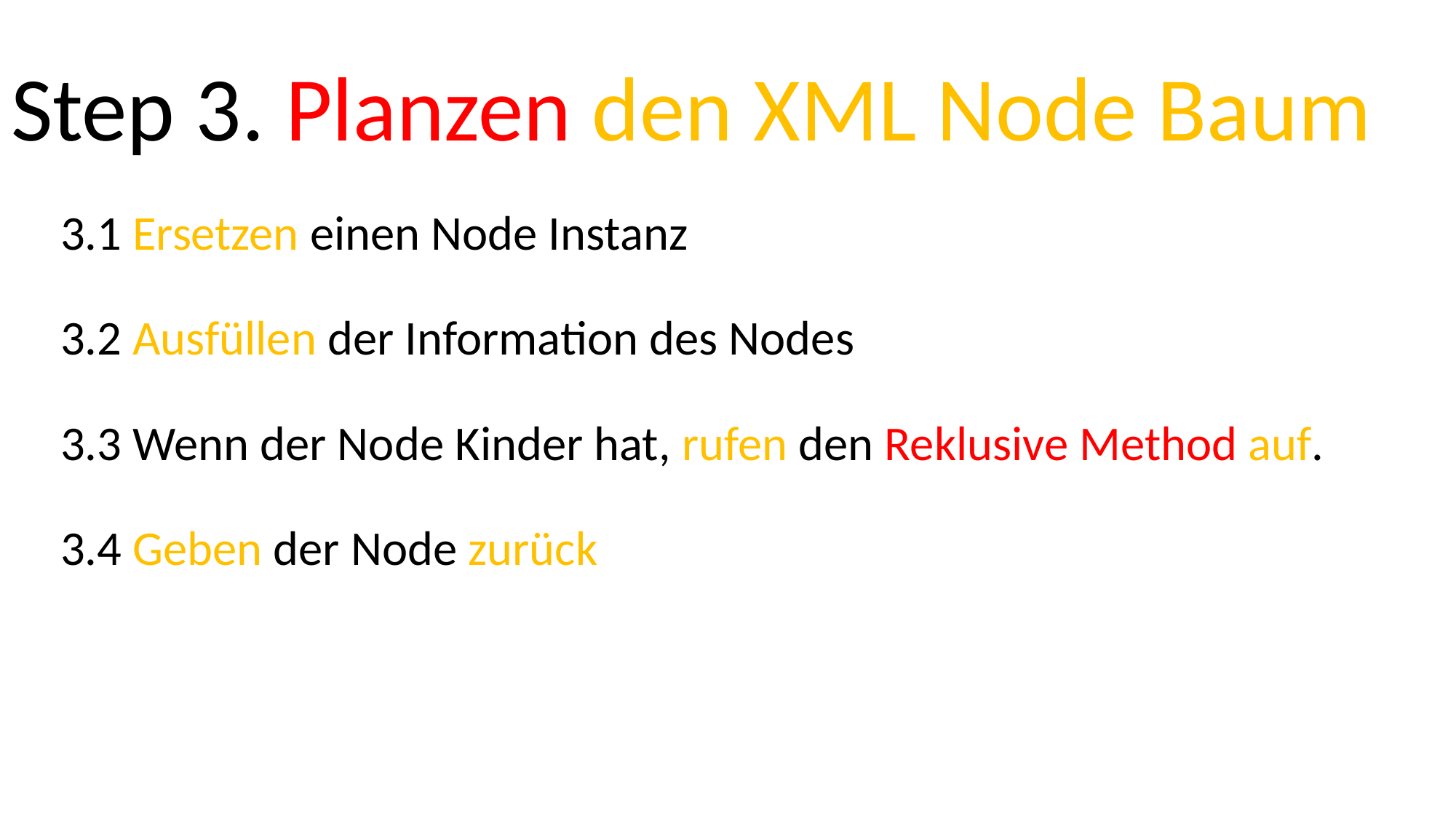

Step 3. Planzen den XML Node Baum
3.1 Ersetzen einen Node Instanz
3.2 Ausfüllen der Information des Nodes
3.3 Wenn der Node Kinder hat, rufen den Reklusive Method auf.
3.4 Geben der Node zurück